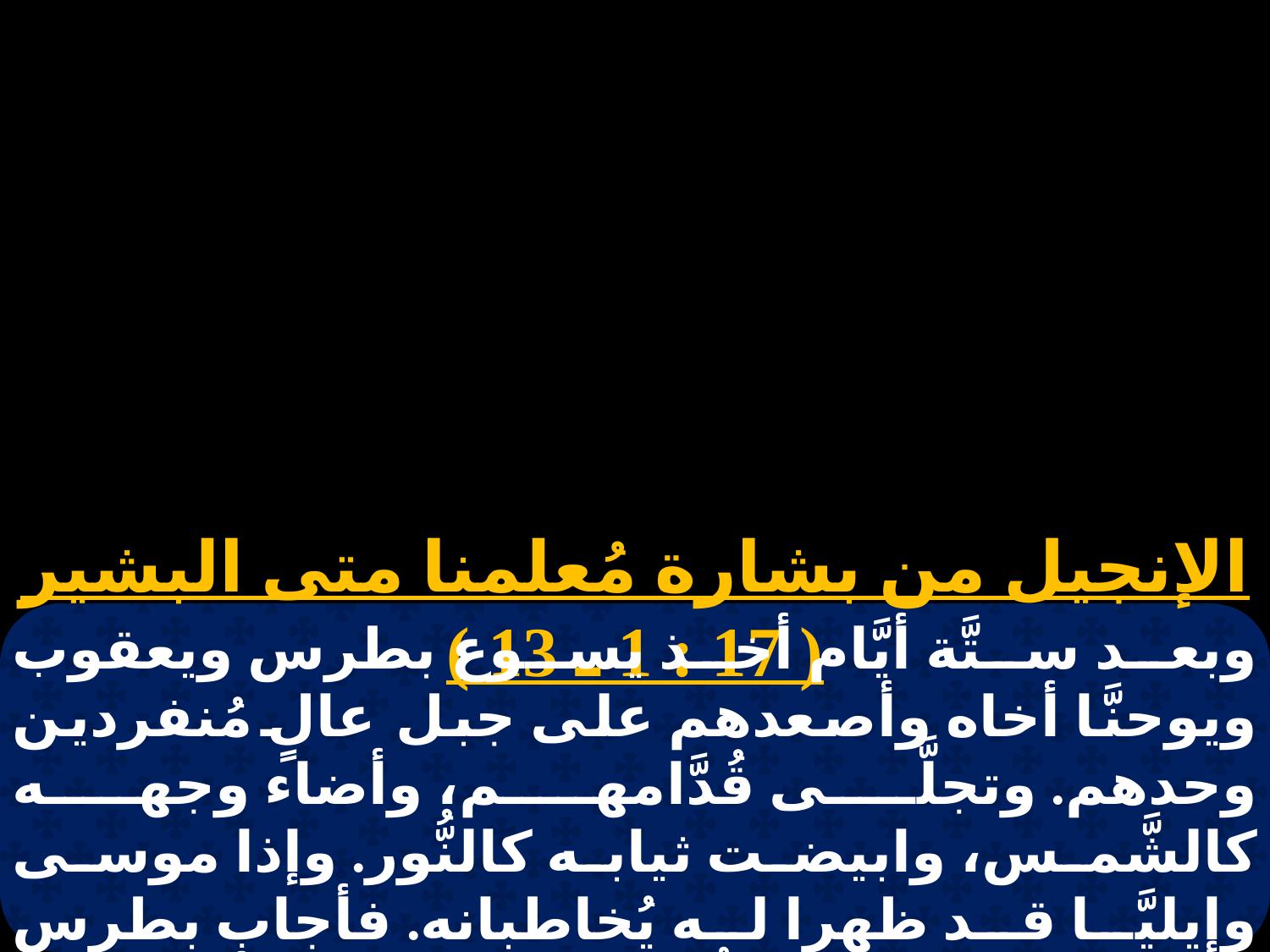

الإنجيل من بشارة مُعلمنا متى البشير ( 17 : 1 ـ 13 )
وبعد ستَّة أيَّام أخذ يسوع بطرس ويعقوب ويوحنَّا أخاه وأصعدهم على جبل عالٍ مُنفردين وحدهم. وتجلَّى قُدَّامهم، وأضاء وجهه كالشَّمس، وابيضت ثيابه كالنُّور. وإذا موسى وإيليَّا قد ظهرا له يُخاطبانه. فأجاب بطرس وقال ليسوع: " ياربُّ، إنه حسنٌ لنا أن نكون ههنا! أتشاء أن نصنع هنا ثلاث مظالَّ. واحدةٌ لك، وواحدةٌ لموسى، وواحدةٌ لإيليَّا ".